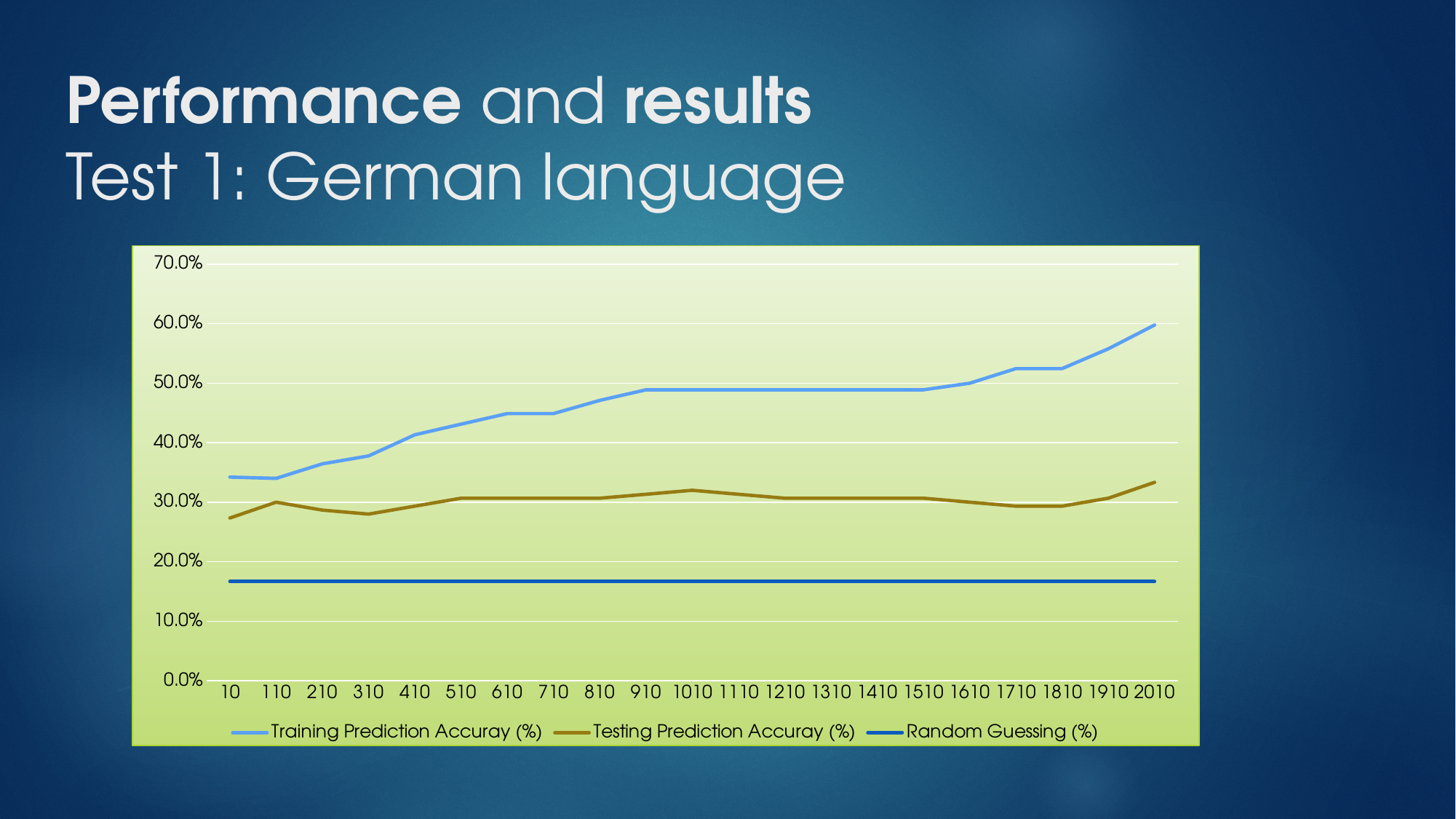

# Performance and results Test 1: German language

### Chart

| Category | Training Prediction Accuray (%) | Testing Prediction Accuray (%) | Random Guessing (%) |
|---|---|---|---|
| 10 | 0.342222222222222 | 0.273333333333333 | 0.16666666666666666 |
| 110 | 0.34 | 0.3 | 0.16666666666666666 |
| 210 | 0.364444444444444 | 0.286666666666666 | 0.16666666666666666 |
| 310 | 0.377777777777777 | 0.28 | 0.16666666666666666 |
| 410 | 0.413333333333333 | 0.293333333333333 | 0.16666666666666666 |
| 510 | 0.431111111111111 | 0.306666666666666 | 0.16666666666666666 |
| 610 | 0.448888888888888 | 0.306666666666666 | 0.16666666666666666 |
| 710 | 0.448888888888888 | 0.306666666666666 | 0.16666666666666666 |
| 810 | 0.471111111111111 | 0.306666666666666 | 0.16666666666666666 |
| 910 | 0.488888888888888 | 0.313333333333333 | 0.16666666666666666 |
| 1010 | 0.488888888888888 | 0.32 | 0.16666666666666666 |
| 1110 | 0.488888888888888 | 0.313333333333333 | 0.16666666666666666 |
| 1210 | 0.488888888888888 | 0.306666666666666 | 0.16666666666666666 |
| 1310 | 0.488888888888888 | 0.306666666666666 | 0.16666666666666666 |
| 1410 | 0.488888888888888 | 0.306666666666666 | 0.16666666666666666 |
| 1510 | 0.488888888888888 | 0.306666666666666 | 0.16666666666666666 |
| 1610 | 0.5 | 0.3 | 0.16666666666666666 |
| 1710 | 0.524444444444444 | 0.293333333333333 | 0.16666666666666666 |
| 1810 | 0.524444444444444 | 0.293333333333333 | 0.16666666666666666 |
| 1910 | 0.557777777777777 | 0.306666666666666 | 0.16666666666666666 |
| 2010 | 0.597777777777777 | 0.333333333333333 | 0.16666666666666666 |